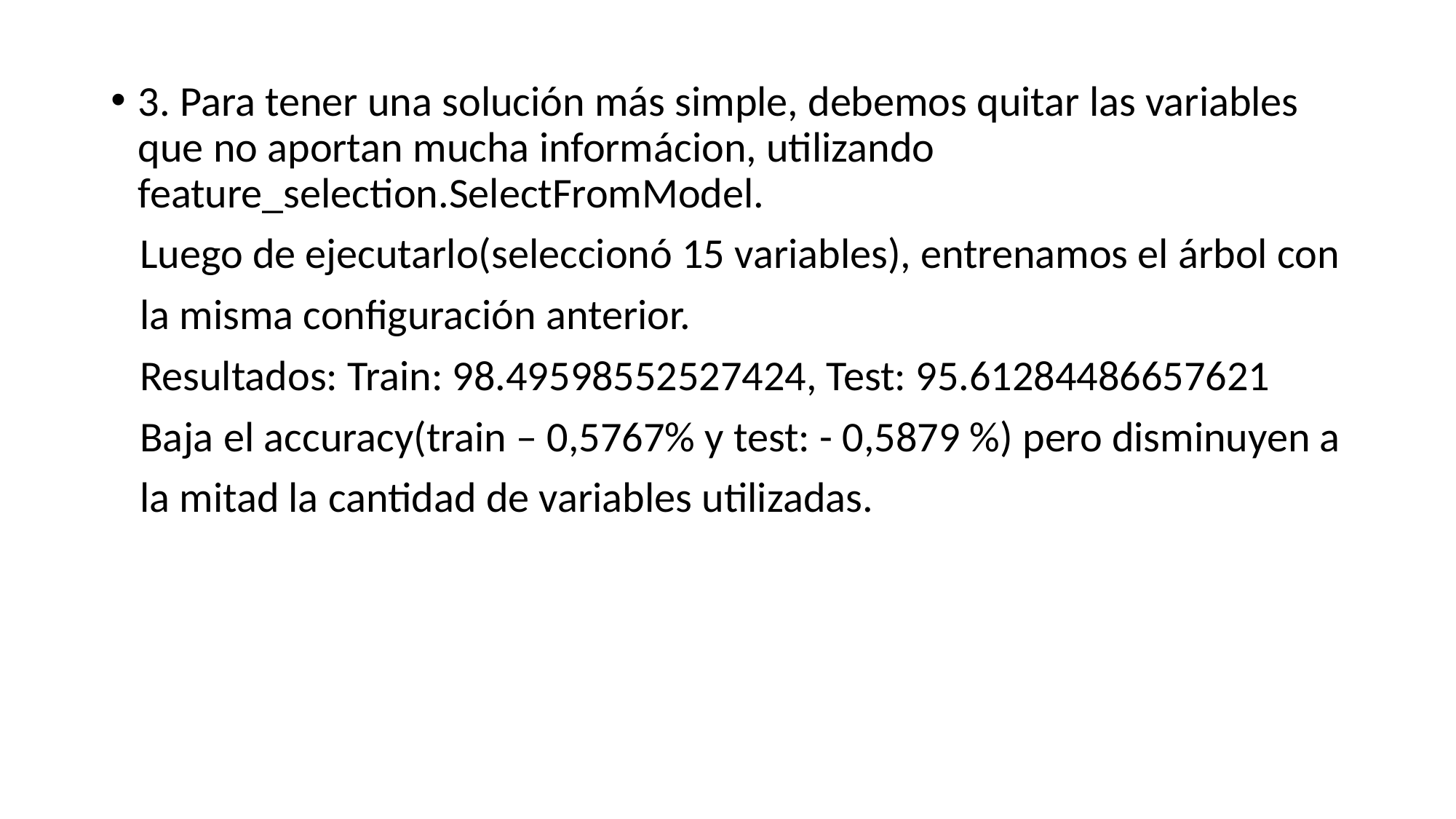

3. Para tener una solución más simple, debemos quitar las variables que no aportan mucha informácion, utilizando feature_selection.SelectFromModel.
   Luego de ejecutarlo(seleccionó 15 variables), entrenamos el árbol con
   la misma configuración anterior.
   Resultados: Train: 98.49598552527424, Test: 95.61284486657621
   Baja el accuracy(train – 0,5767% y test: - 0,5879 %) pero disminuyen a
   la mitad la cantidad de variables utilizadas.